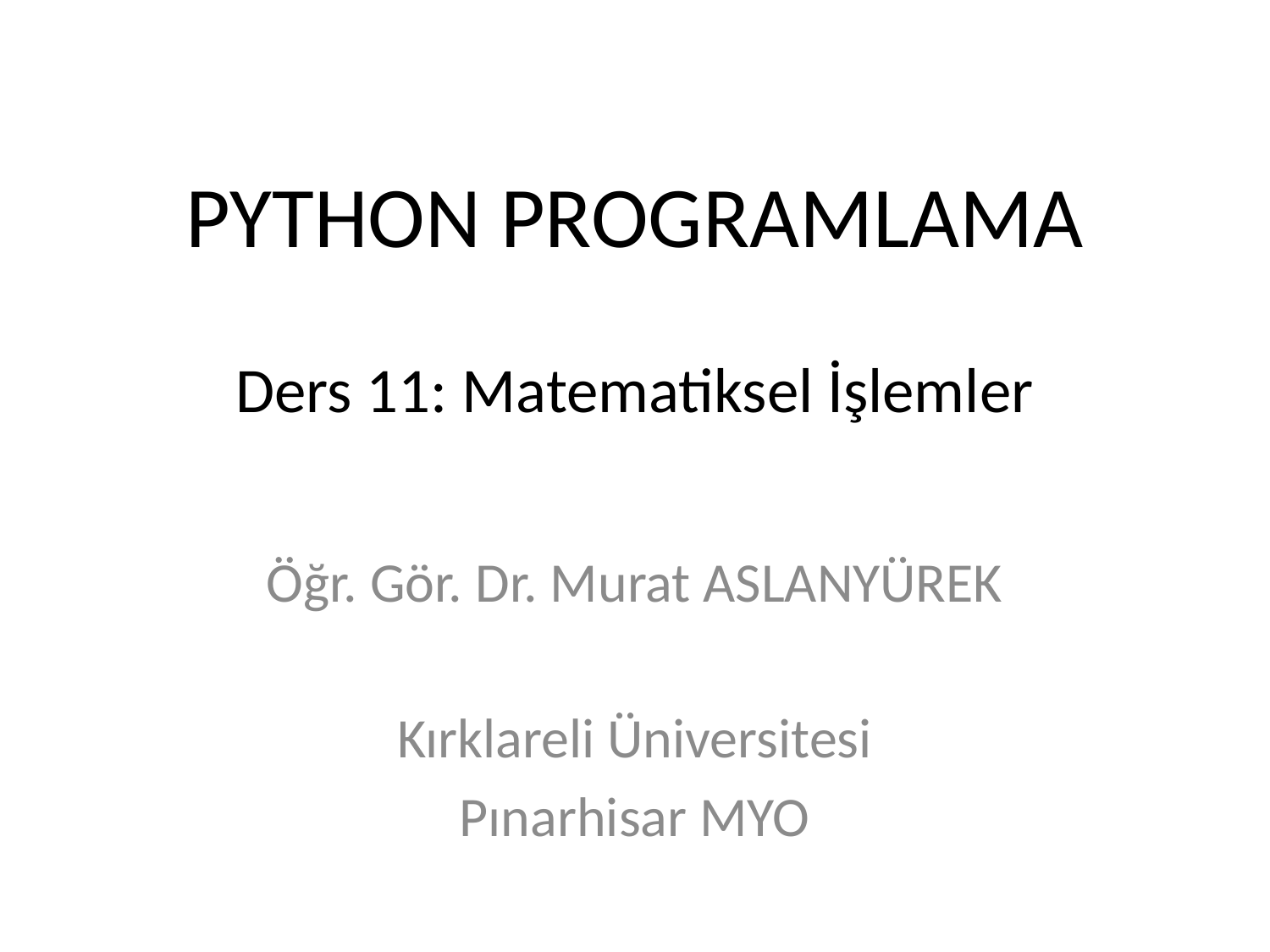

# PYTHON PROGRAMLAMA Ders 11: Matematiksel İşlemler
Öğr. Gör. Dr. Murat ASLANYÜREK

Kırklareli Üniversitesi
Pınarhisar MYO